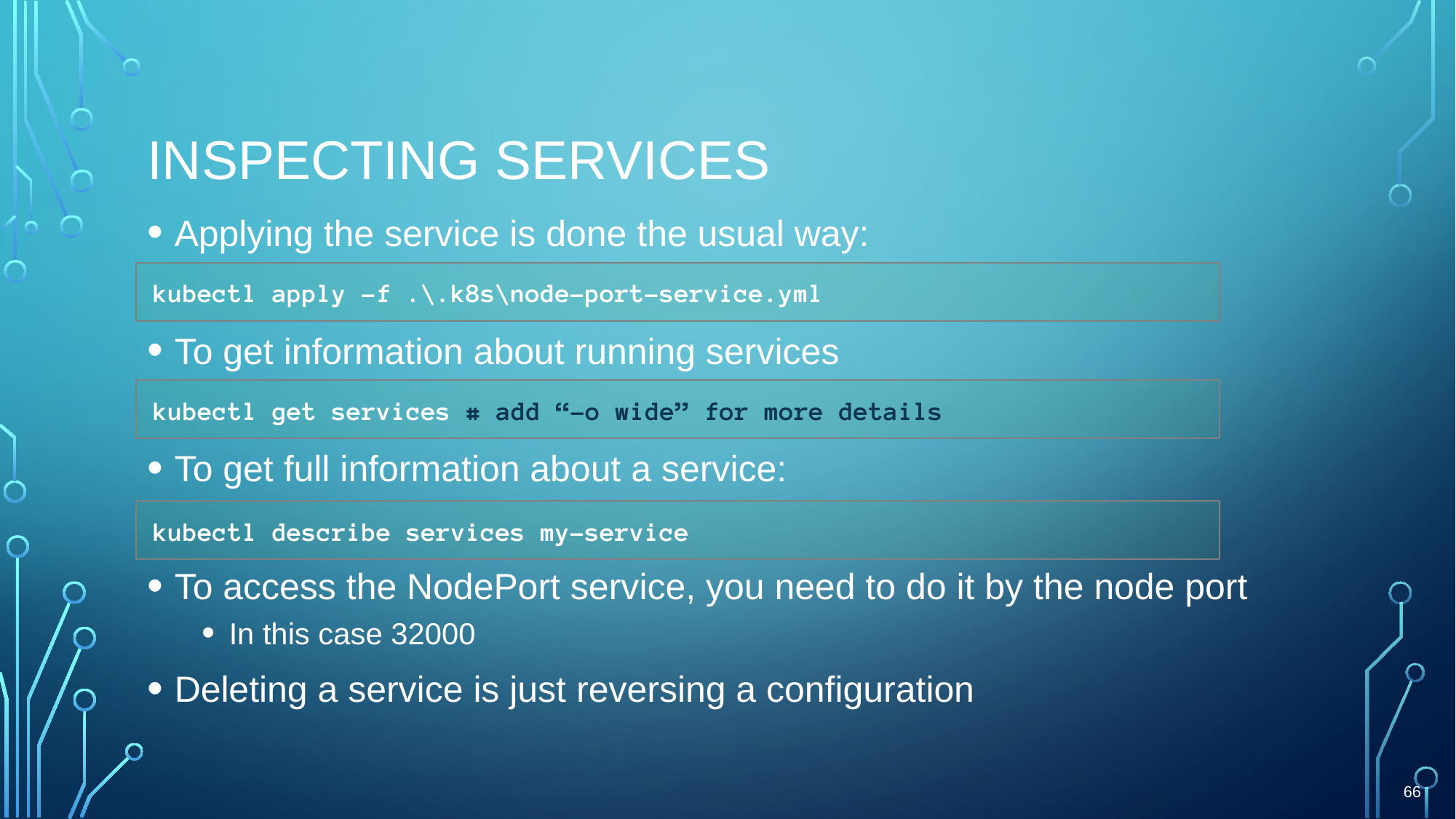

# Inspecting services
Applying the service is done the usual way:

To get information about running services

To get full information about a service:

To access the NodePort service, you need to do it by the node port
In this case 32000
Deleting a service is just reversing a configuration

kubectl apply -f .\.k8s\node-port-service.yml
kubectl get services # add “–o wide” for more details
kubectl describe services my-service
66